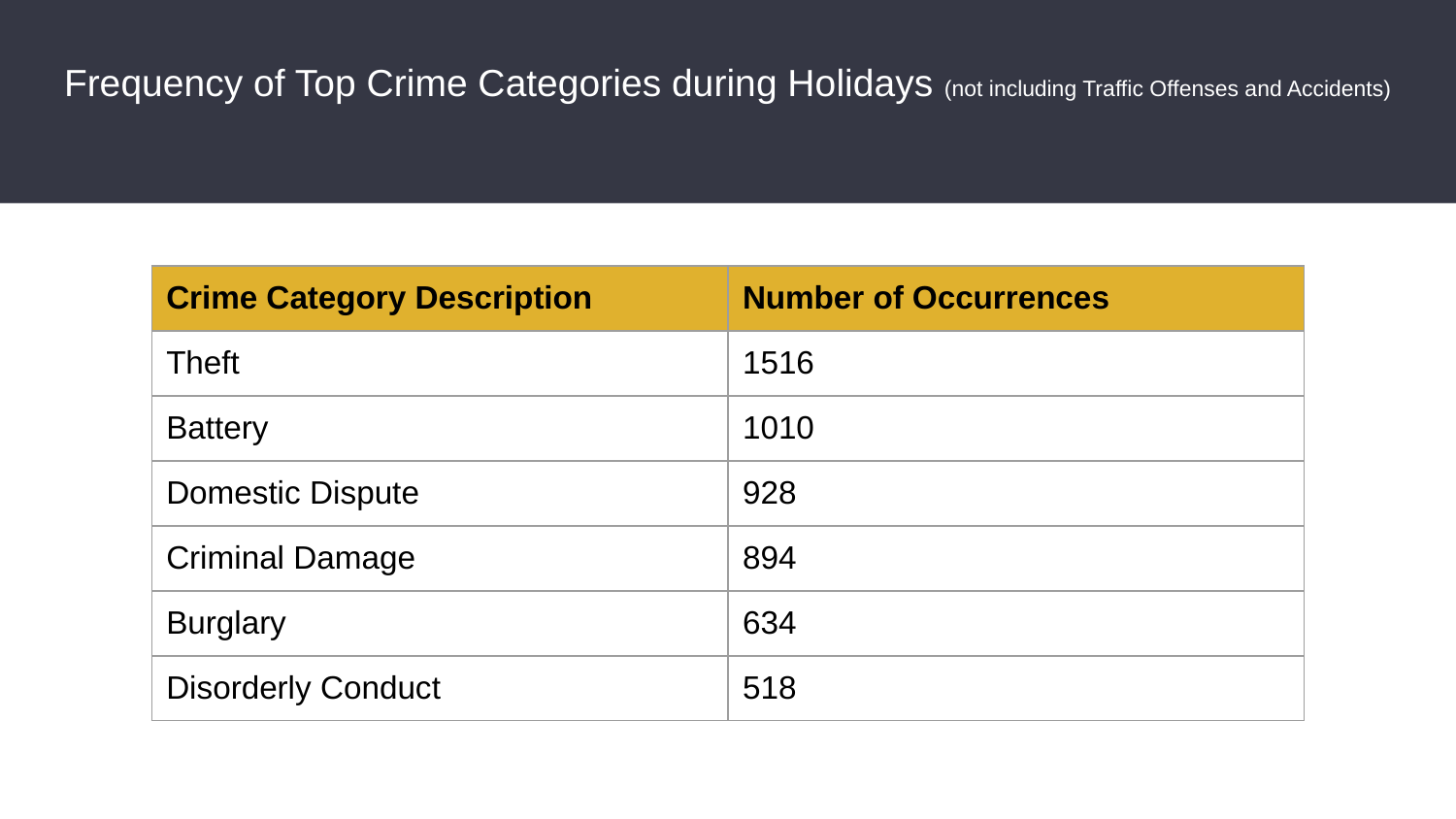

# Frequency of Top Crime Categories during Holidays (not including Traffic Offenses and Accidents)
| Crime Category Description | Number of Occurrences |
| --- | --- |
| Theft | 1516 |
| Battery | 1010 |
| Domestic Dispute | 928 |
| Criminal Damage | 894 |
| Burglary | 634 |
| Disorderly Conduct | 518 |